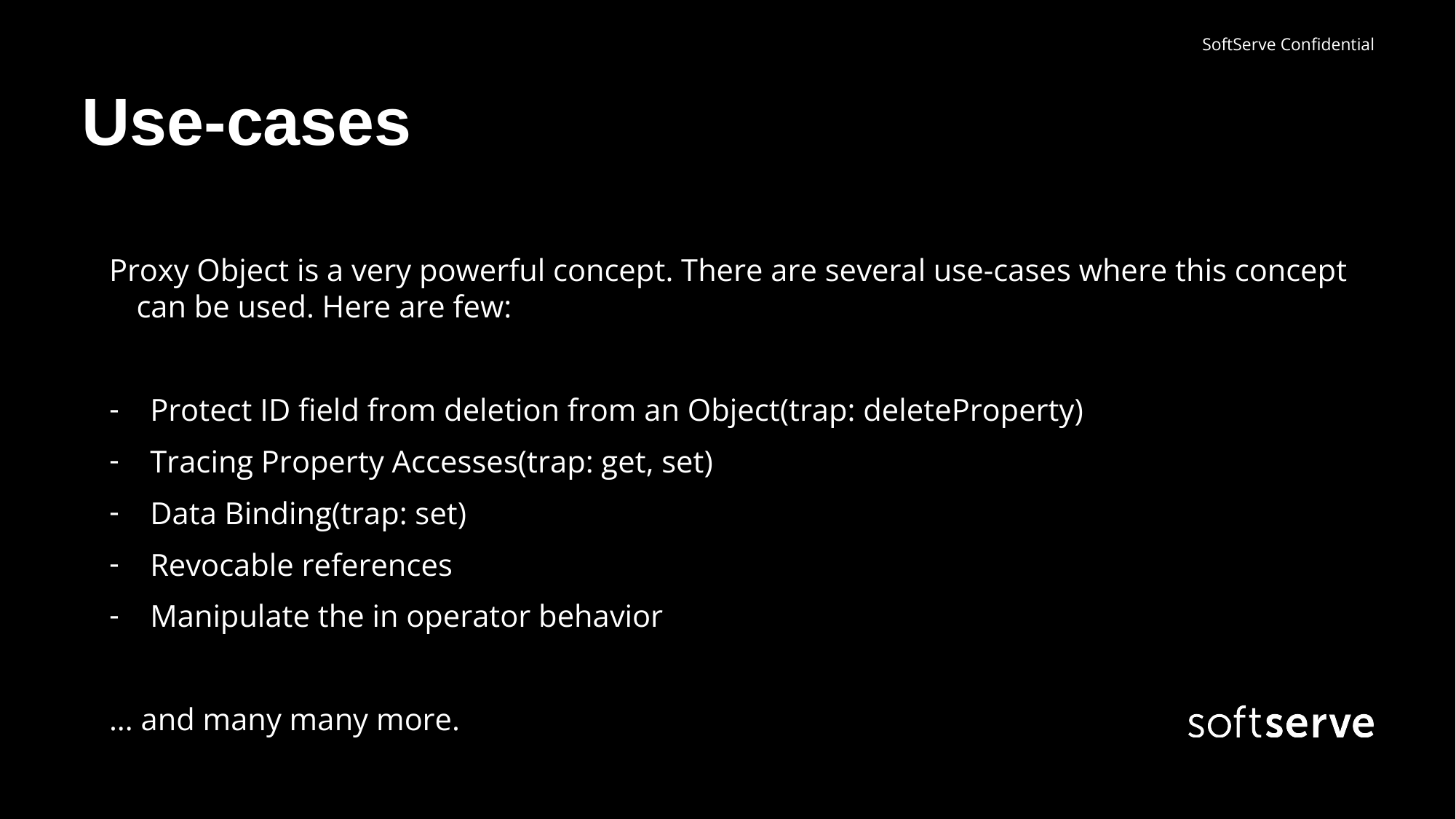

# Use-cases
Proxy Object is a very powerful concept. There are several use-cases where this concept can be used. Here are few:

Protect ID field from deletion from an Object(trap: deleteProperty)
Tracing Property Accesses(trap: get, set)
Data Binding(trap: set)
Revocable references
Manipulate the in operator behavior

... and many many more.